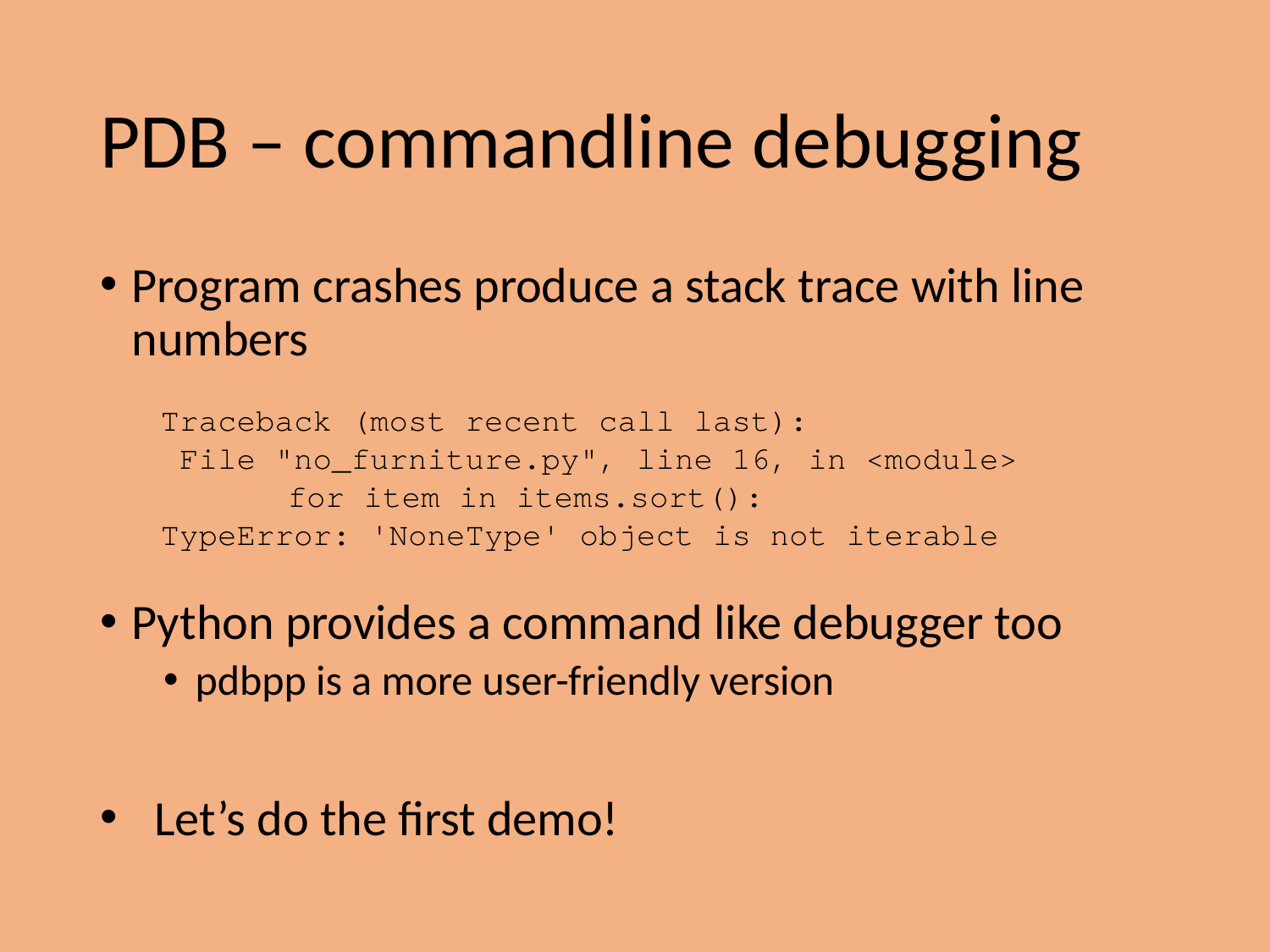

# PDB – commandline debugging
Program crashes produce a stack trace with line numbers

Python provides a command like debugger too
pdbpp is a more user-friendly version

  Let’s do the first demo!
Traceback (most recent call last):
 File "no_furniture.py", line 16, in <module>
	for item in items.sort():
TypeError: 'NoneType' object is not iterable